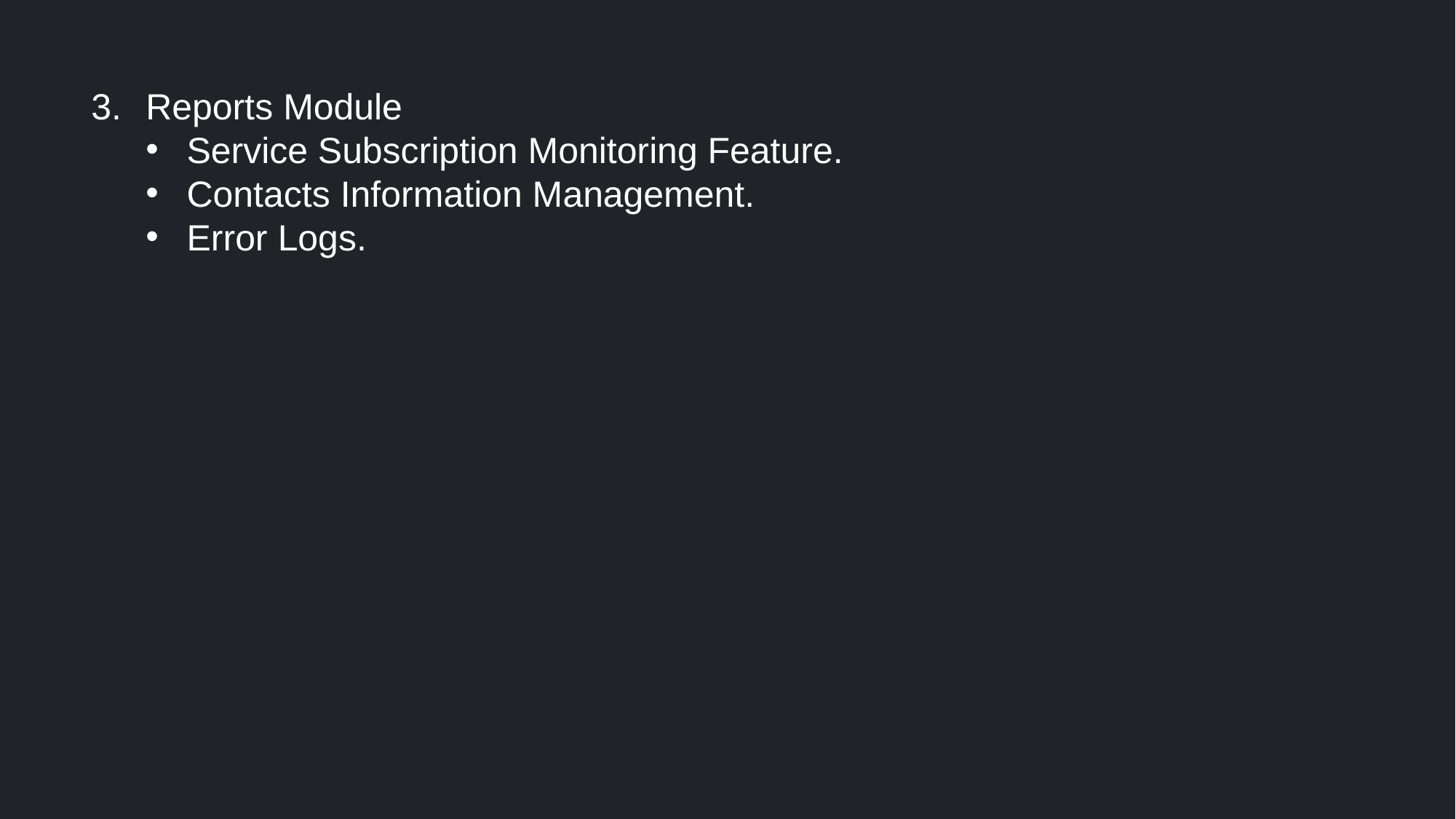

Reports Module
Service Subscription Monitoring Feature.
Contacts Information Management.
Error Logs.